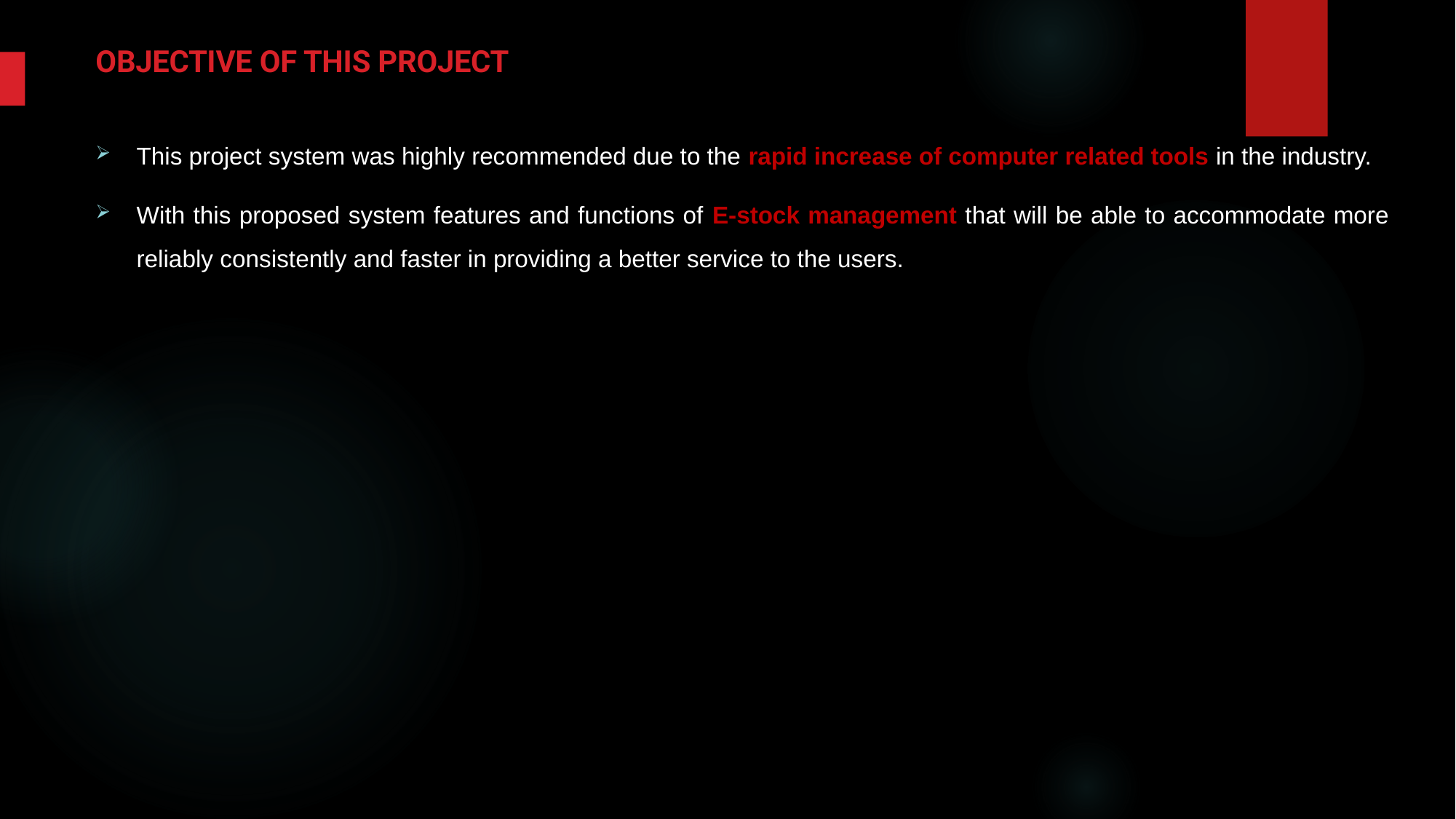

# OBJECTIVE OF THIS PROJECT

This project system was highly recommended due to the rapid increase of computer related tools in the industry.
With this proposed system features and functions of E-stock management that will be able to accommodate more reliably consistently and faster in providing a better service to the users.